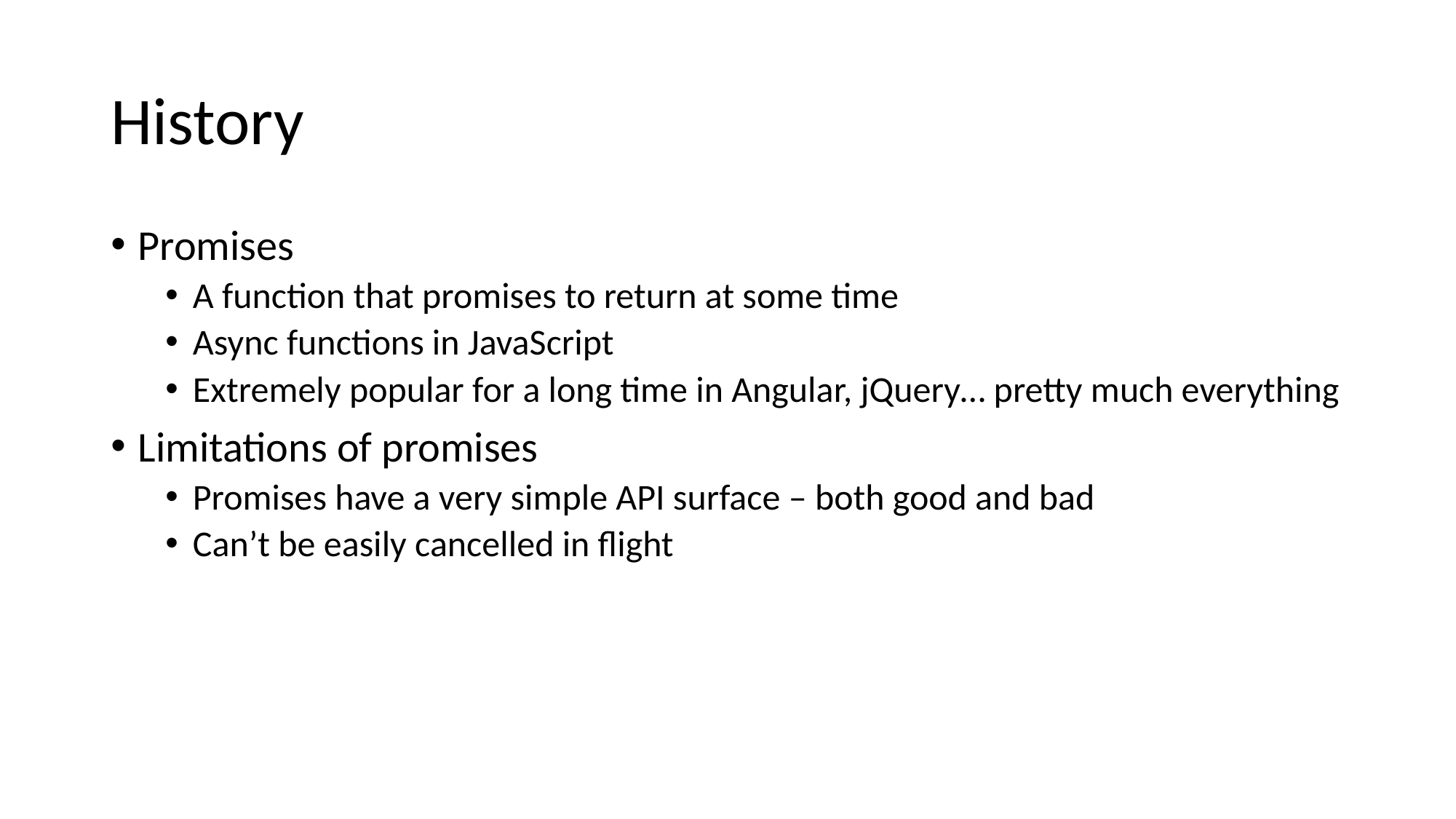

# History
Promises
A function that promises to return at some time
Async functions in JavaScript
Extremely popular for a long time in Angular, jQuery… pretty much everything
Limitations of promises
Promises have a very simple API surface – both good and bad
Can’t be easily cancelled in flight